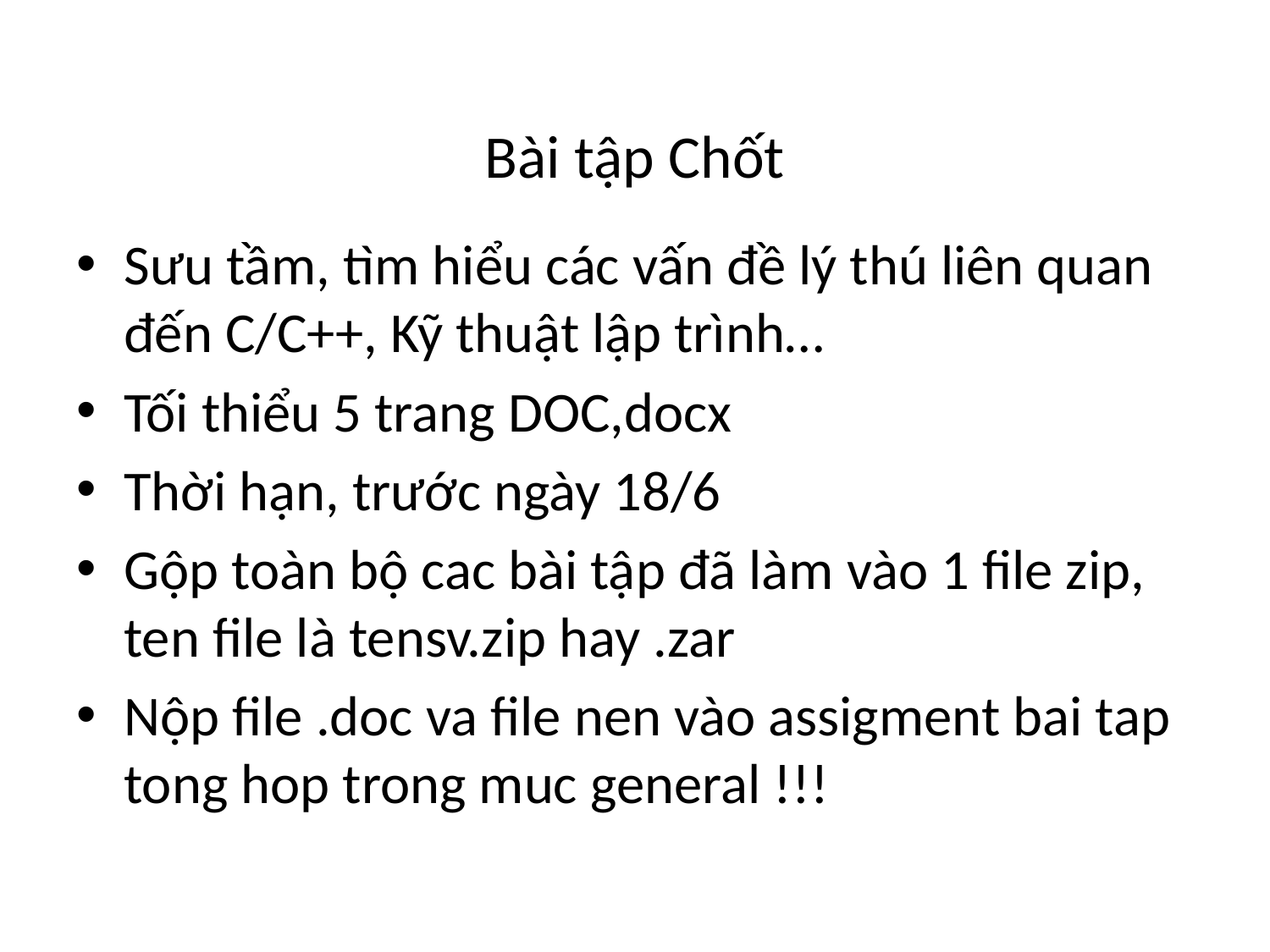

# Bài tập Chốt
Sưu tầm, tìm hiểu các vấn đề lý thú liên quan đến C/C++, Kỹ thuật lập trình…
Tối thiểu 5 trang DOC,docx
Thời hạn, trước ngày 18/6
Gộp toàn bộ cac bài tập đã làm vào 1 file zip, ten file là tensv.zip hay .zar
Nộp file .doc va file nen vào assigment bai tap tong hop trong muc general !!!